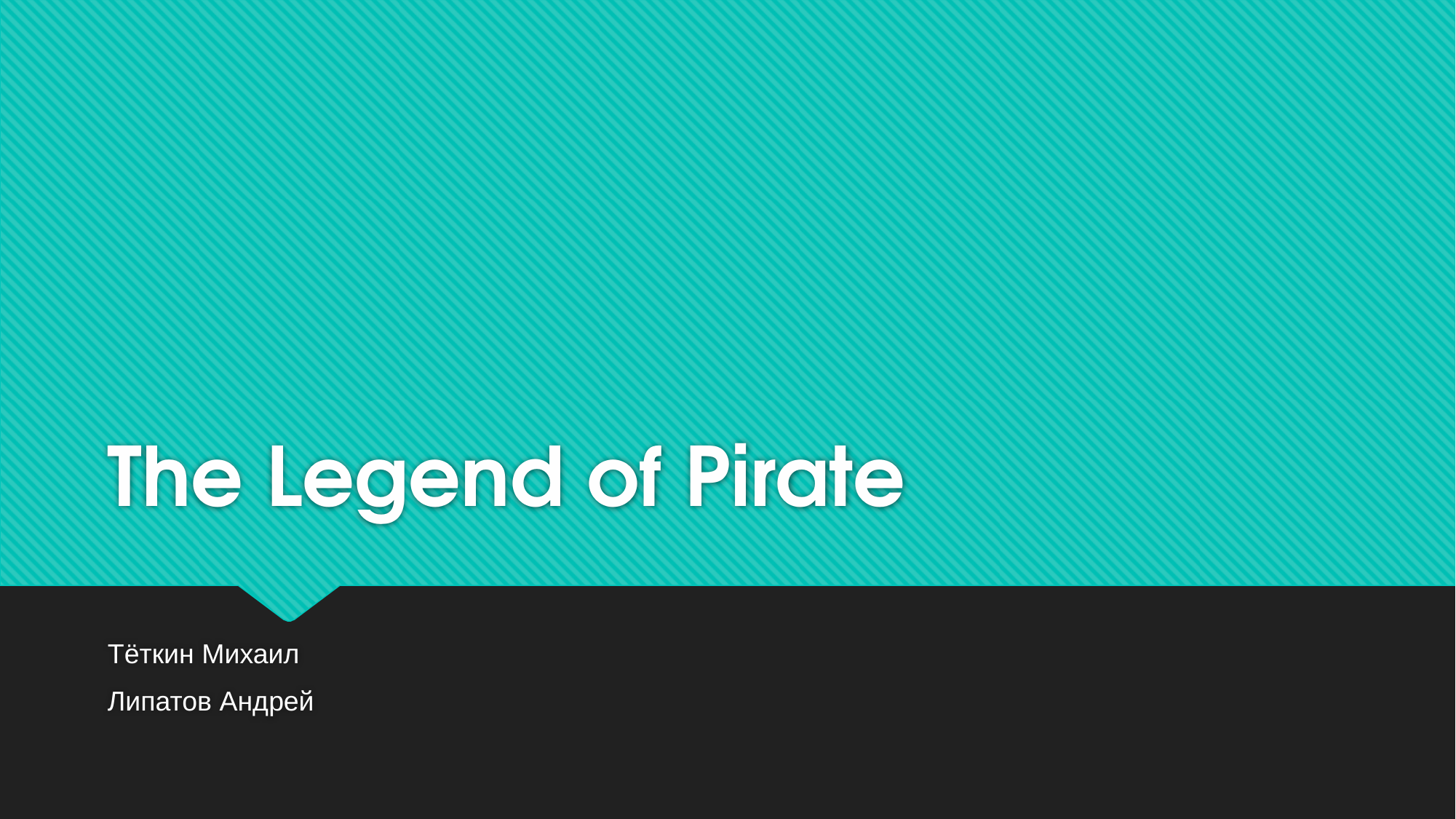

# The Legend of Pirate
Тёткин Михаил
Липатов Андрей